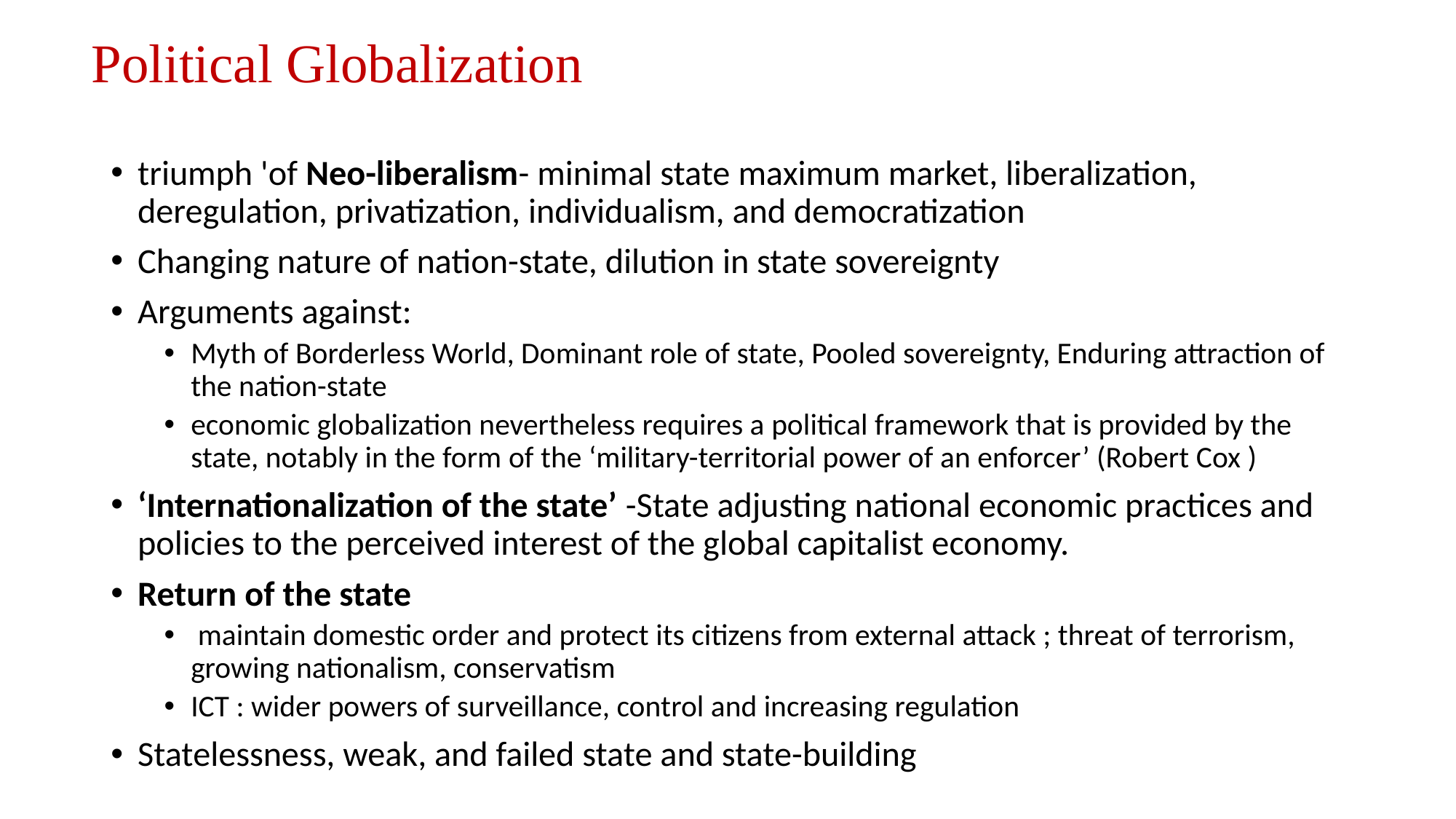

# Political Globalization
triumph 'of Neo-liberalism- minimal state maximum market, liberalization, deregulation, privatization, individualism, and democratization
Changing nature of nation-state, dilution in state sovereignty
Arguments against:
Myth of Borderless World, Dominant role of state, Pooled sovereignty, Enduring attraction of the nation-state
economic globalization nevertheless requires a political framework that is provided by the state, notably in the form of the ‘military-territorial power of an enforcer’ (Robert Cox )
‘Internationalization of the state’ -State adjusting national economic practices and policies to the perceived interest of the global capitalist economy.
Return of the state
 maintain domestic order and protect its citizens from external attack ; threat of terrorism, growing nationalism, conservatism
ICT : wider powers of surveillance, control and increasing regulation
Statelessness, weak, and failed state and state-building